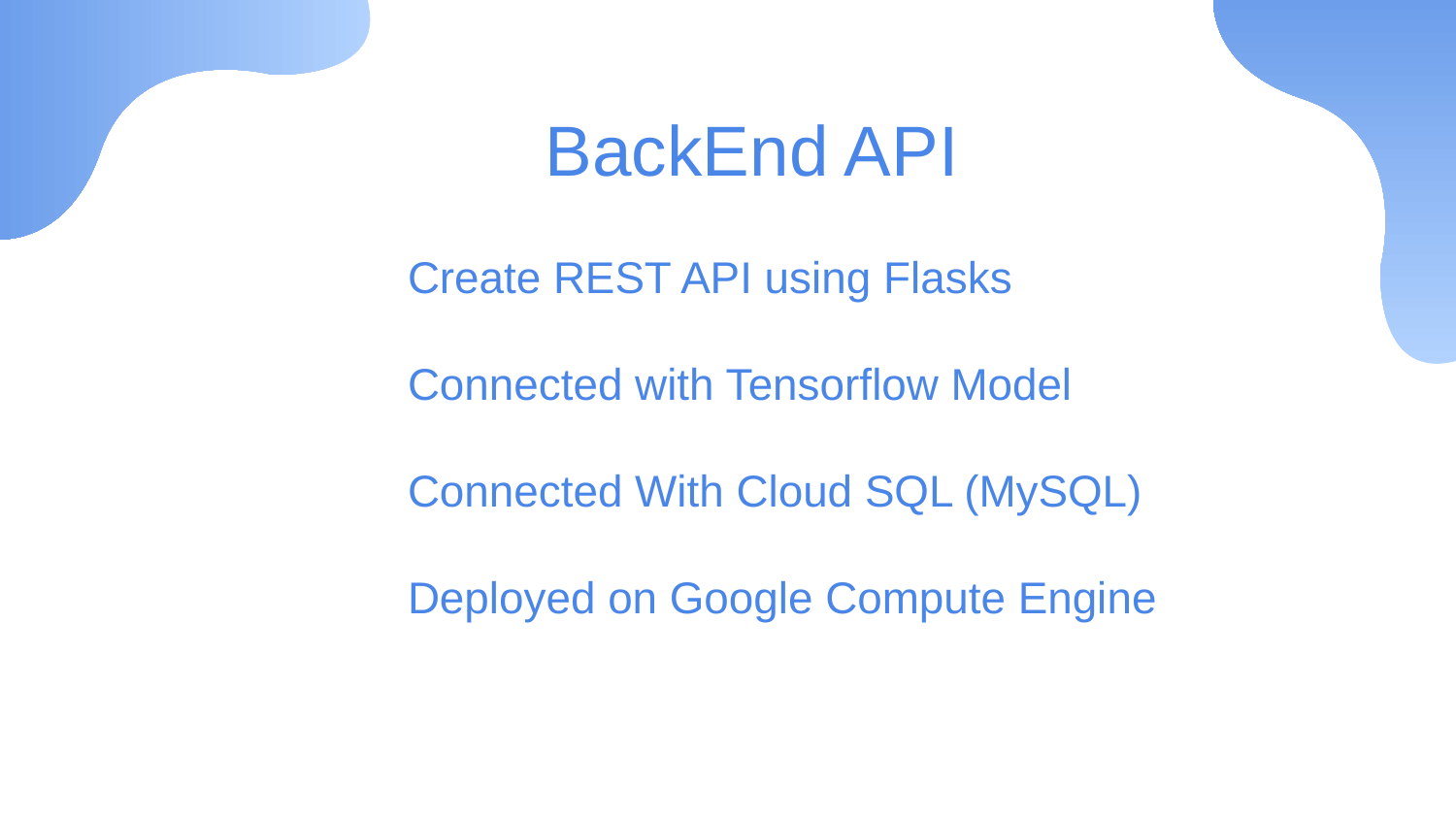

# BackEnd API
Create REST API using Flasks

Connected with Tensorflow Model

Connected With Cloud SQL (MySQL)

Deployed on Google Compute Engine